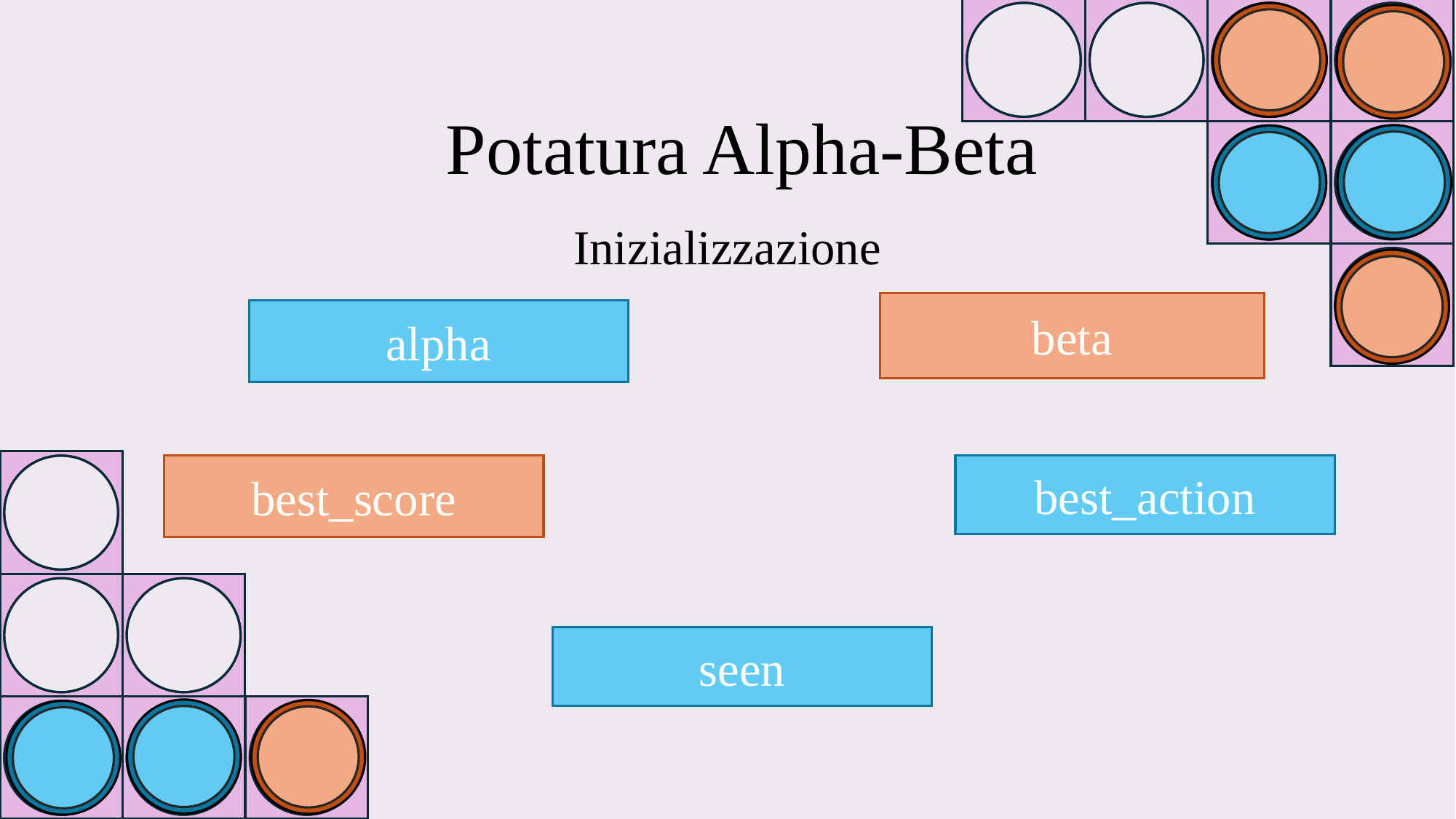

Potatura Alpha-Beta

Inizializzazione

beta
alpha

best_score
best_action

seen